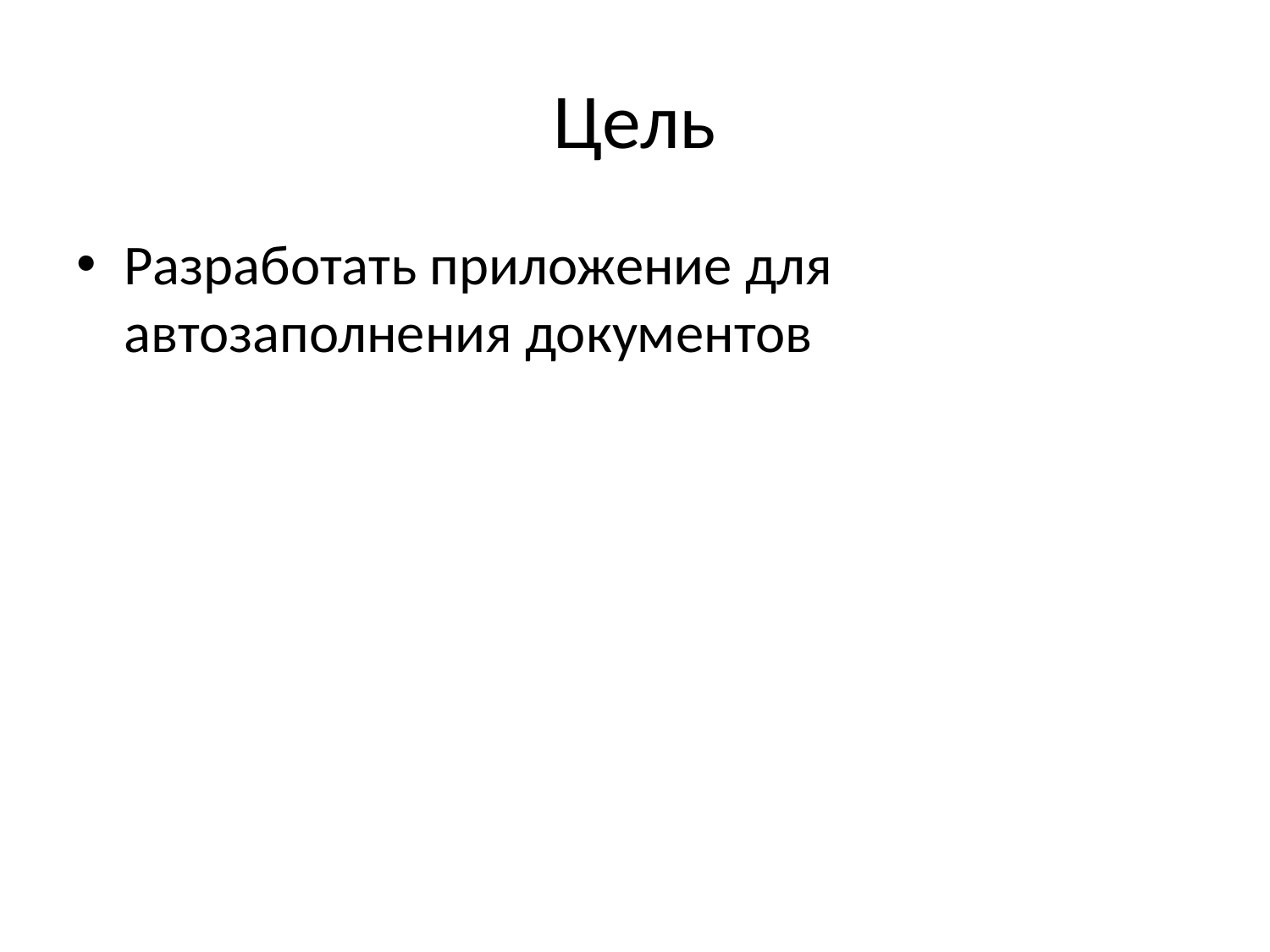

# Цель
Разработать приложение для автозаполнения документов